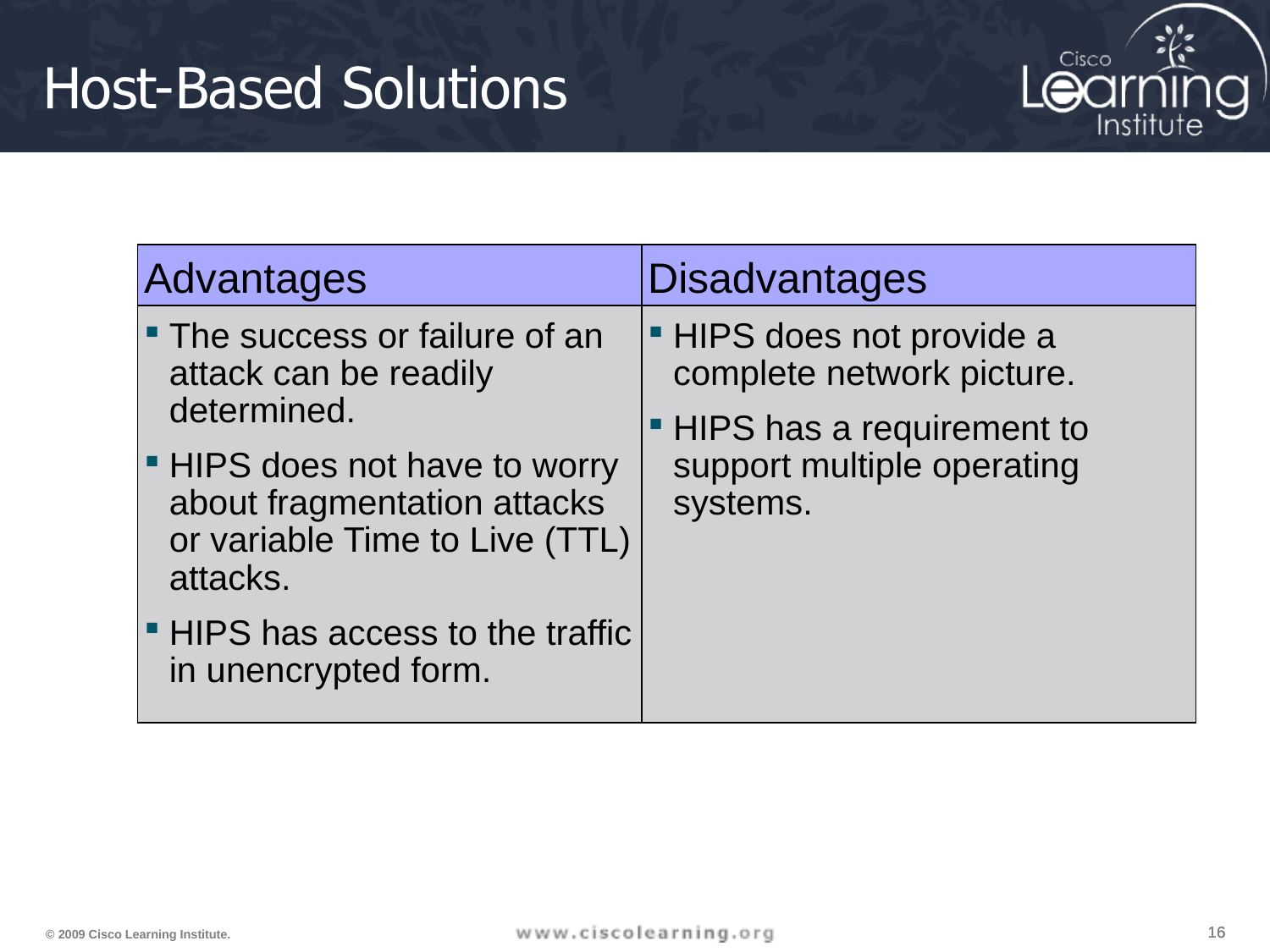

# Host-Based Solutions
Advantages and Disadvantages of HIPS
| Advantages | Disadvantages |
| --- | --- |
| The success or failure of an attack can be readily determined. HIPS does not have to worry about fragmentation attacks or variable Time to Live (TTL) attacks. HIPS has access to the traffic in unencrypted form. | HIPS does not provide a complete network picture. HIPS has a requirement to support multiple operating systems. |